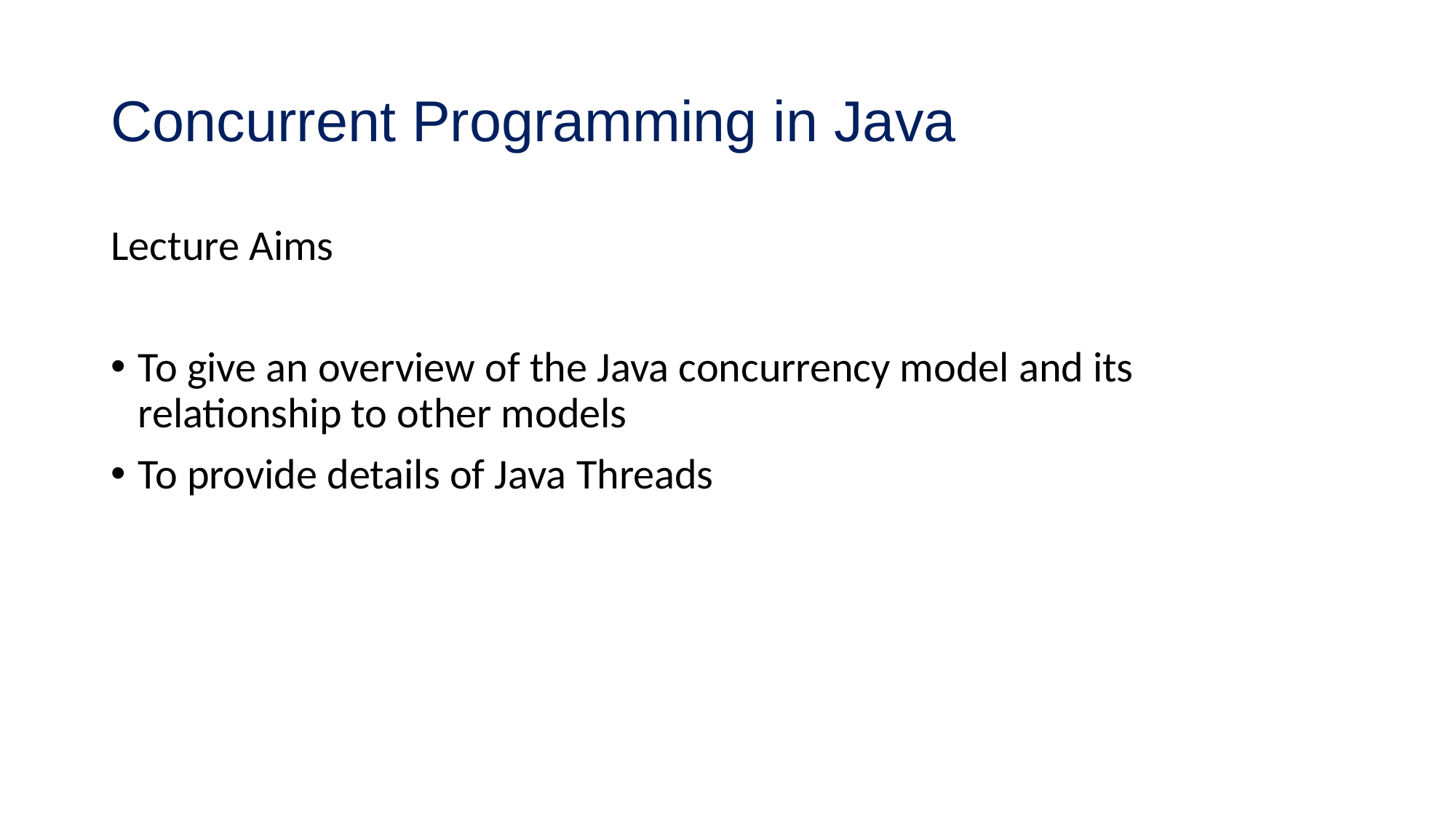

# Concurrent Programming in Java
Lecture Aims

To give an overview of the Java concurrency model and its relationship to other models
To provide details of Java Threads